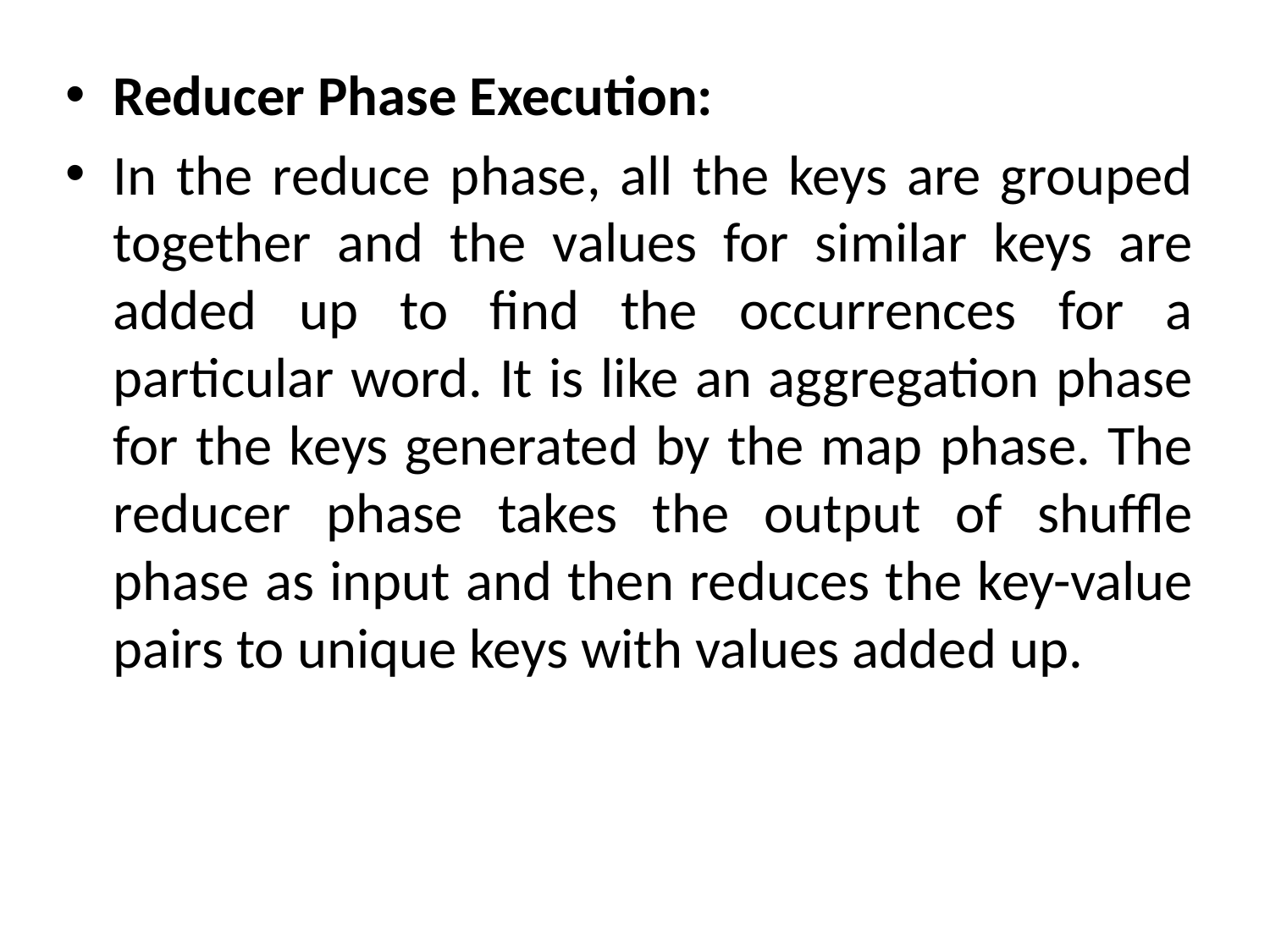

Reducer Phase Execution:
In the reduce phase, all the keys are grouped together and the values for similar keys are added up to find the occurrences for a particular word. It is like an aggregation phase for the keys generated by the map phase. The reducer phase takes the output of shuffle phase as input and then reduces the key-value pairs to unique keys with values added up.